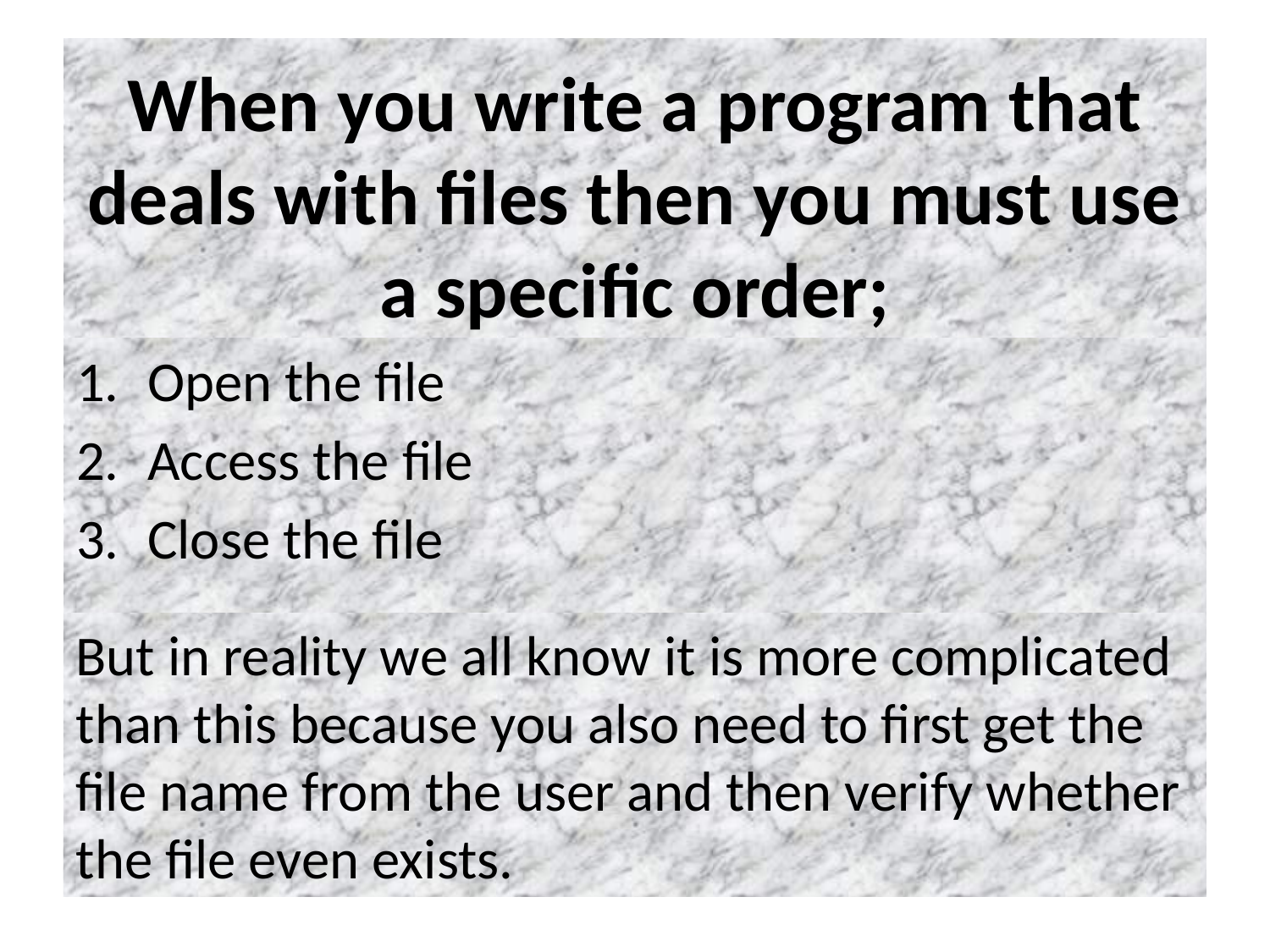

# When you write a program that deals with files then you must use a specific order;
Open the file
Access the file
Close the file
But in reality we all know it is more complicated than this because you also need to first get the file name from the user and then verify whether the file even exists.